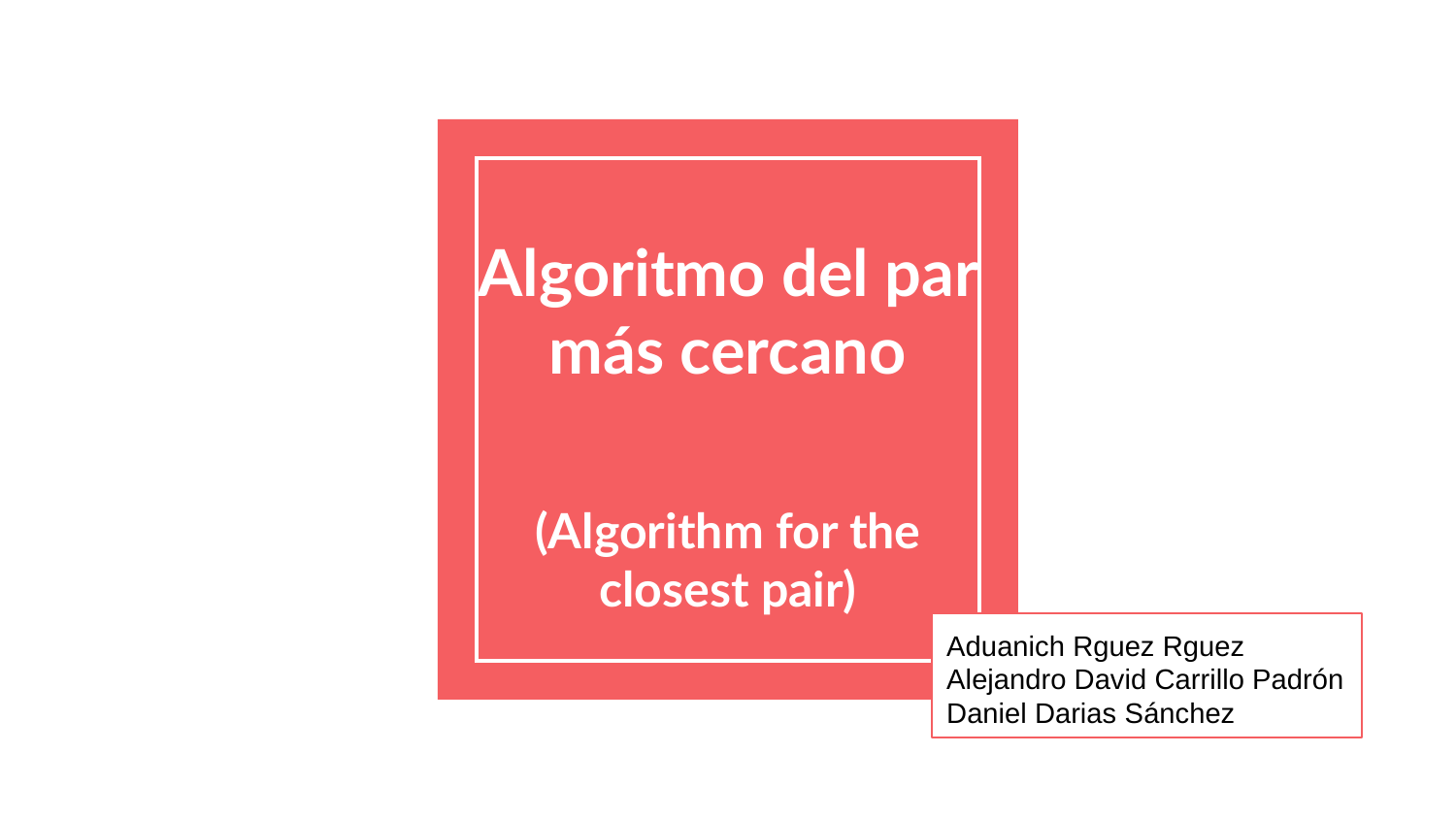

# Algoritmo del par más cercano

(Algorithm for the closest pair)
Aduanich Rguez Rguez
Alejandro David Carrillo Padrón
Daniel Darias Sánchez